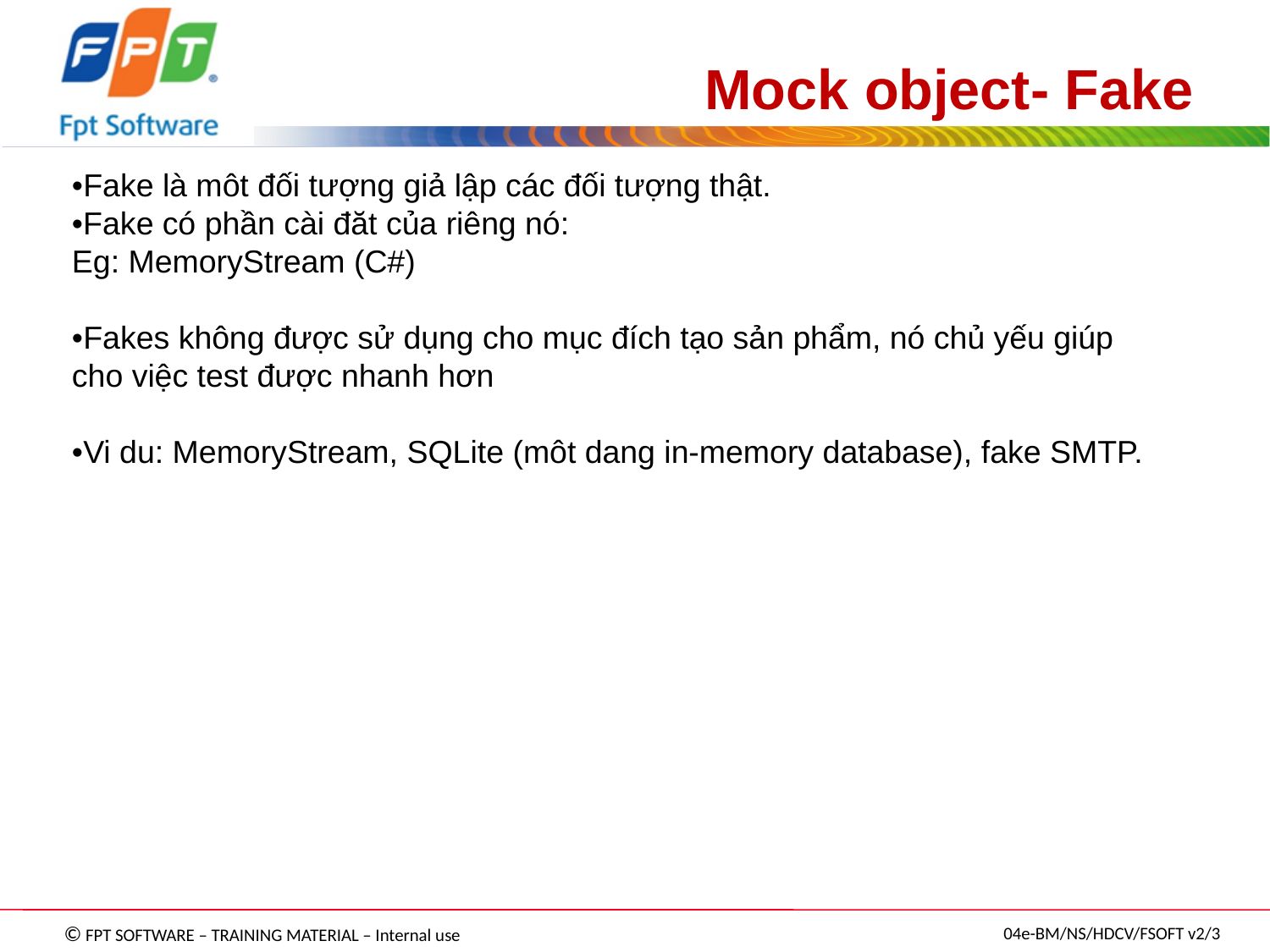

# Mock object- Fake
•Fake là môt đối tượng giả lập các đối tượng thật.
•Fake có phần cài đăt của riêng nó:
Eg: MemoryStream (C#)
•Fakes không được sử dụng cho mục đích tạo sản phẩm, nó chủ yếu giúp cho việc test được nhanh hơn
•Vi du: MemoryStream, SQLite (môt dang in-memory database), fake SMTP.